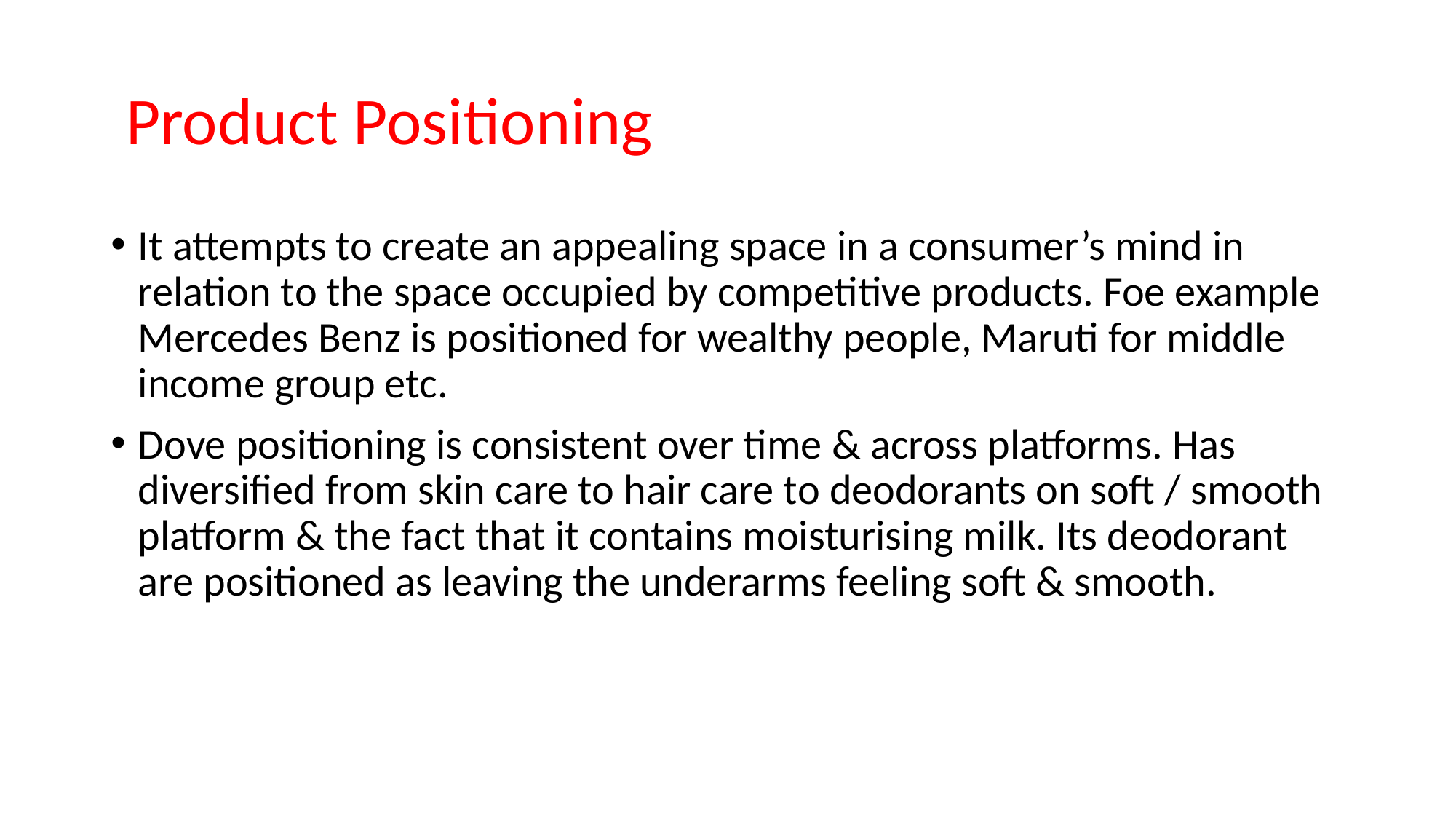

# Product Positioning
It attempts to create an appealing space in a consumer’s mind in relation to the space occupied by competitive products. Foe example Mercedes Benz is positioned for wealthy people, Maruti for middle income group etc.
Dove positioning is consistent over time & across platforms. Has diversified from skin care to hair care to deodorants on soft / smooth platform & the fact that it contains moisturising milk. Its deodorant are positioned as leaving the underarms feeling soft & smooth.
27